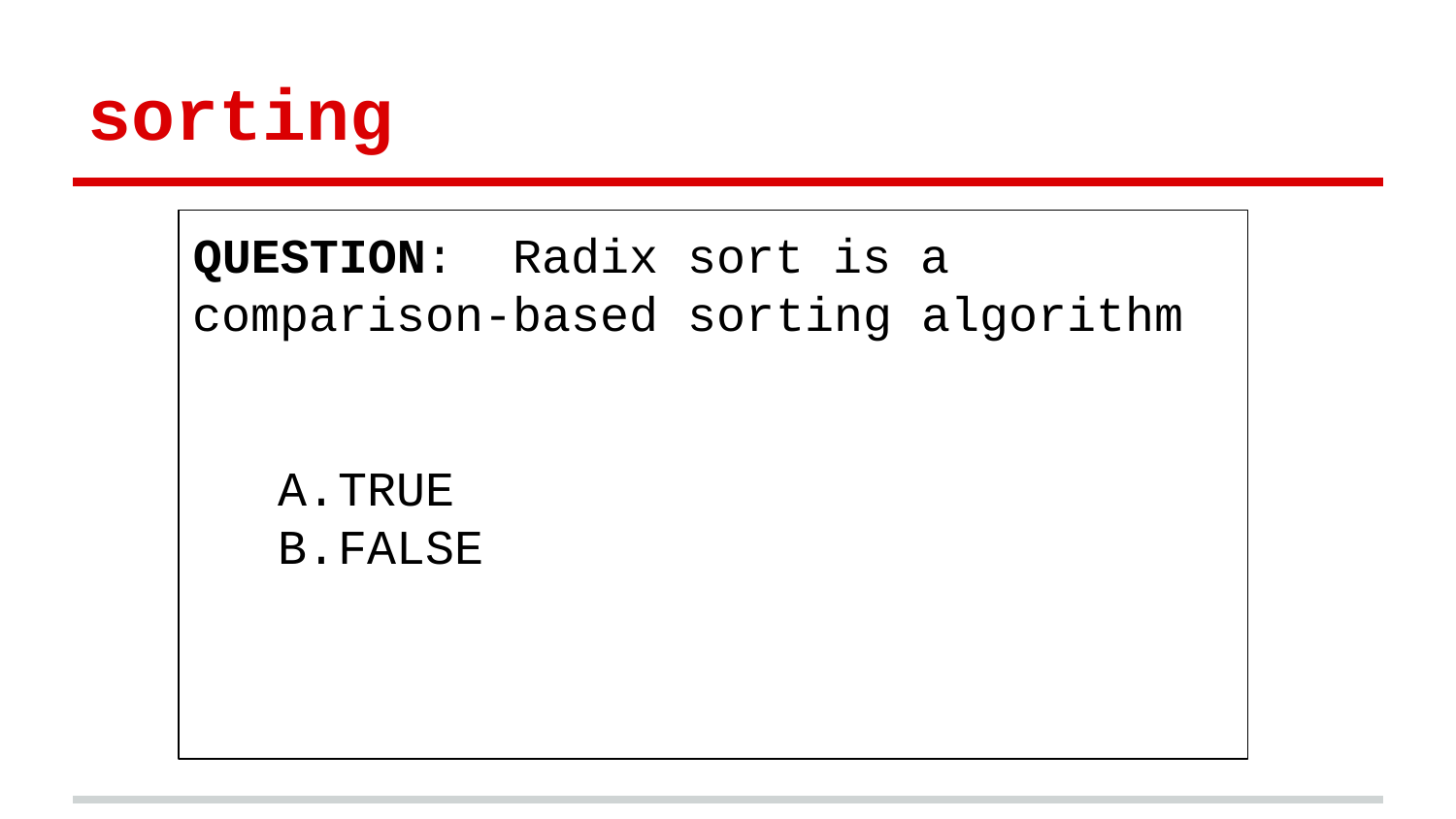

# sorting
QUESTION:  Radix sort is a comparison-based sorting algorithm

TRUE
FALSE